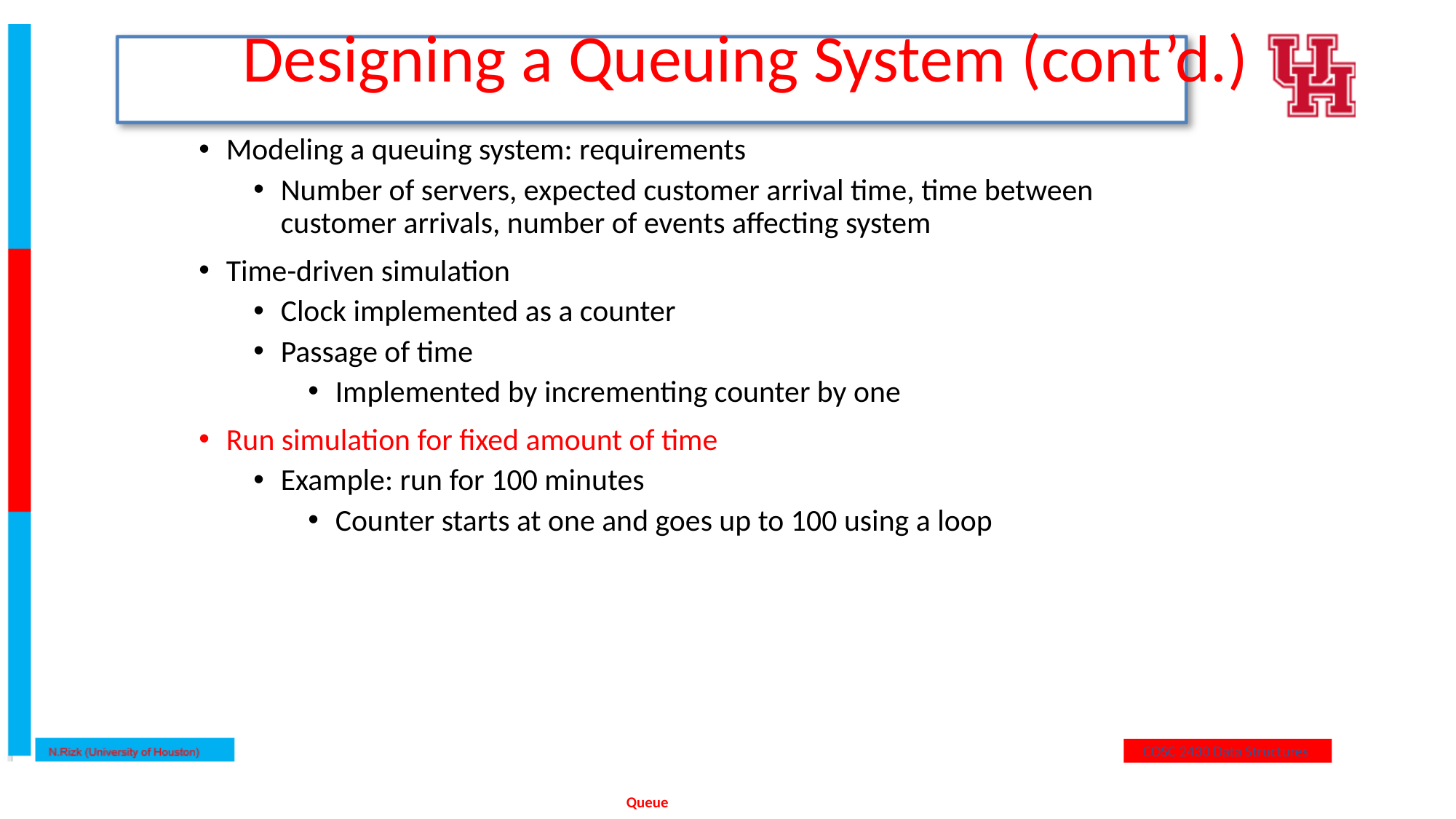

# Designing a Queuing System (cont’d.)
Modeling a queuing system: requirements
Number of servers, expected customer arrival time, time between customer arrivals, number of events affecting system
Time-driven simulation
Clock implemented as a counter
Passage of time
Implemented by incrementing counter by one
Run simulation for fixed amount of time
Example: run for 100 minutes
Counter starts at one and goes up to 100 using a loop